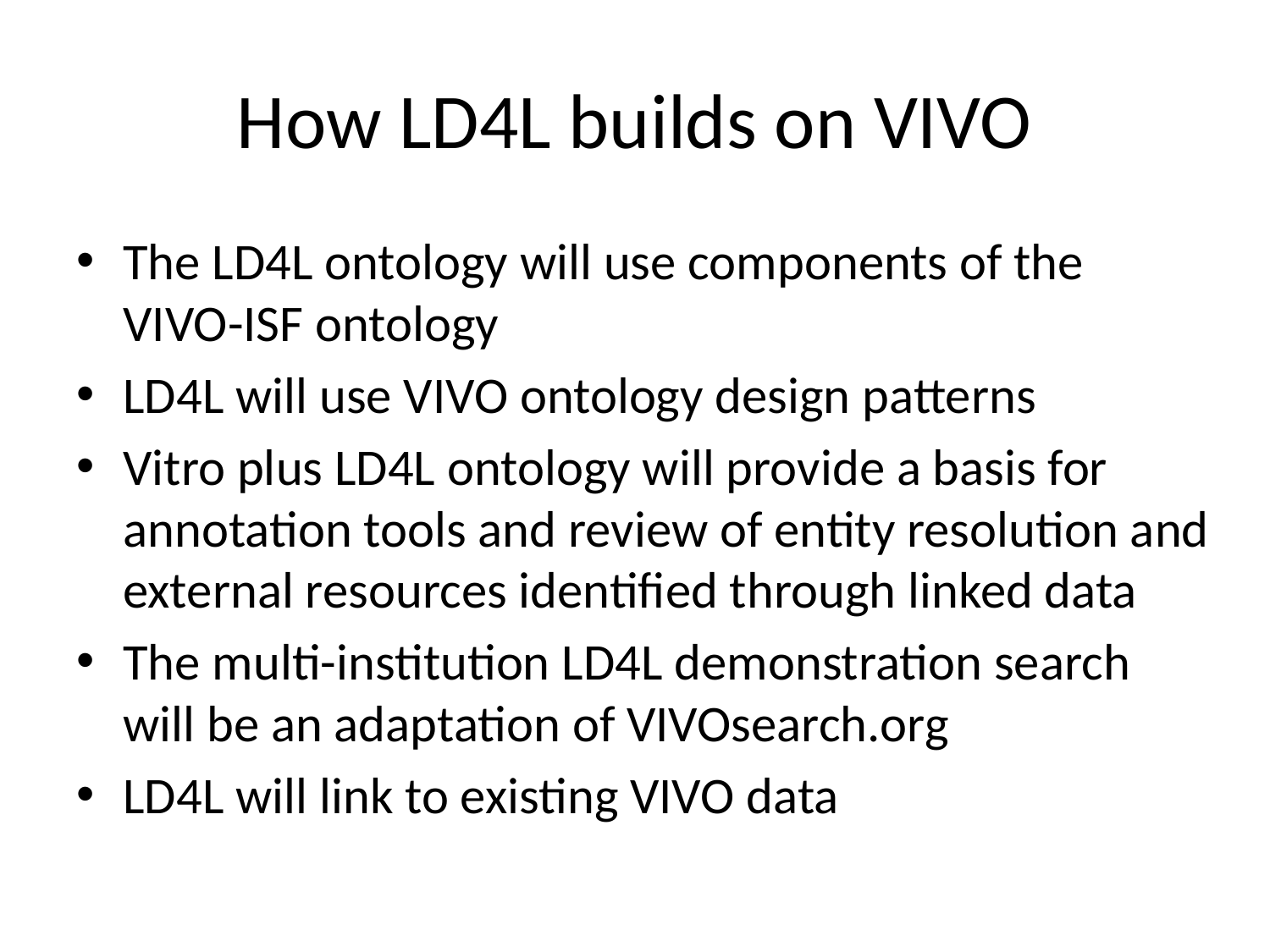

# How LD4L builds on VIVO
The LD4L ontology will use components of the VIVO-ISF ontology
LD4L will use VIVO ontology design patterns
Vitro plus LD4L ontology will provide a basis for annotation tools and review of entity resolution and external resources identified through linked data
The multi-institution LD4L demonstration search will be an adaptation of VIVOsearch.org
LD4L will link to existing VIVO data